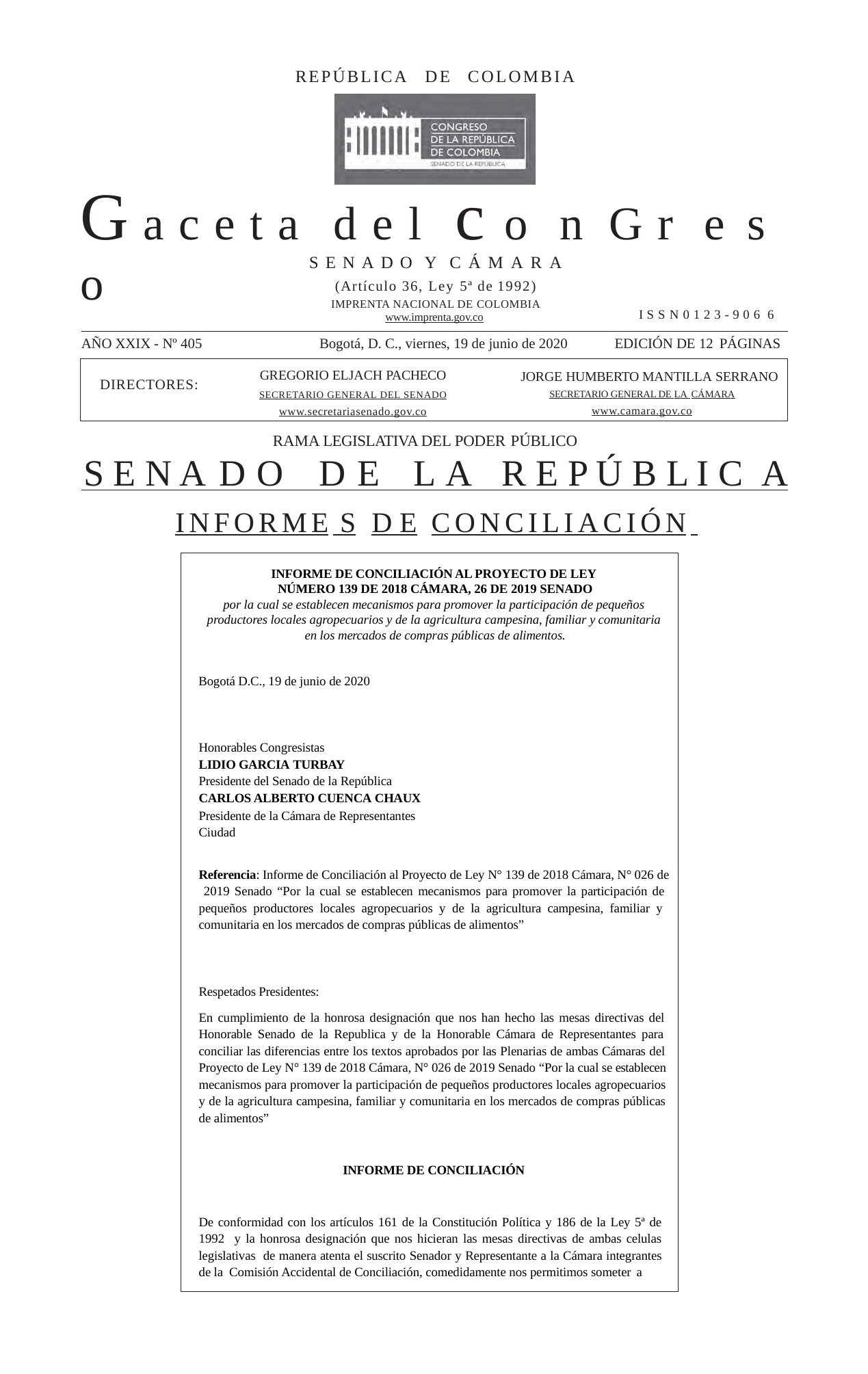

REPÚBLICA	DE	COLOMBIA

# Gaceta	del	co n G r e s o
SENADO Y CÁMARA
(Artículo 36, Ley 5ª de 1992)
IMPRENTA NACIONAL DE COLOMBIA
I S S N 0 1 2 3 - 9 0 6 6
www.imprenta.gov.co

AÑO XXIX - Nº 405	Bogotá, D. C., viernes, 19 de junio de 2020	EDICIÓN DE 12 PÁGINAS
GREGORIO ELJACH PACHECO
SECRETARIO GENERAL DEL SENADO
www.secretariasenado.gov.co

JORGE HUMBERTO MANTILLA SERRANO
SECRETARIO GENERAL DE LA CÁMARA
www.camara.gov.co
DIRECTORES:
RAMA LEGISLATIVA DEL PODER PÚBLICO
S E N A D O	D E	L A	R E P Ú B L I C A
INFORME S	D E	CONCILIACIÓN

INFORME DE CONCILIACIÓN AL PROYECTO DE LEY  NÚMERO 139 DE 2018 CÁMARA, 26 DE 2019 SENADO
por la cual se establecen mecanismos para promover la participación de pequeños  productores locales agropecuarios y de la agricultura campesina, familiar y comunitaria  en los mercados de compras públicas de alimentos.

Bogotá D.C., 19 de junio de 2020
Honorables Congresistas
LIDIO GARCIA TURBAY
Presidente del Senado de la República
CARLOS ALBERTO CUENCA CHAUX
Presidente de la Cámara de Representantes  Ciudad

Referencia: Informe de Conciliación al Proyecto de Ley N° 139 de 2018 Cámara, N° 026 de  2019 Senado “Por la cual se establecen mecanismos para promover la participación de  pequeños productores locales agropecuarios y de la agricultura campesina, familiar y  comunitaria en los mercados de compras públicas de alimentos”
Respetados Presidentes:
En cumplimiento de la honrosa designación que nos han hecho las mesas directivas del  Honorable Senado de la Republica y de la Honorable Cámara de Representantes para  conciliar las diferencias entre los textos aprobados por las Plenarias de ambas Cámaras del  Proyecto de Ley N° 139 de 2018 Cámara, N° 026 de 2019 Senado “Por la cual se establecen  mecanismos para promover la participación de pequeños productores locales agropecuarios  y de la agricultura campesina, familiar y comunitaria en los mercados de compras públicas  de alimentos”

INFORME DE CONCILIACIÓN

De conformidad con los artículos 161 de la Constitución Política y 186 de la Ley 5ª de 1992  y la honrosa designación que nos hicieran las mesas directivas de ambas celulas legislativas  de manera atenta el suscrito Senador y Representante a la Cámara integrantes de la  Comisión Accidental de Conciliación, comedidamente nos permitimos someter a